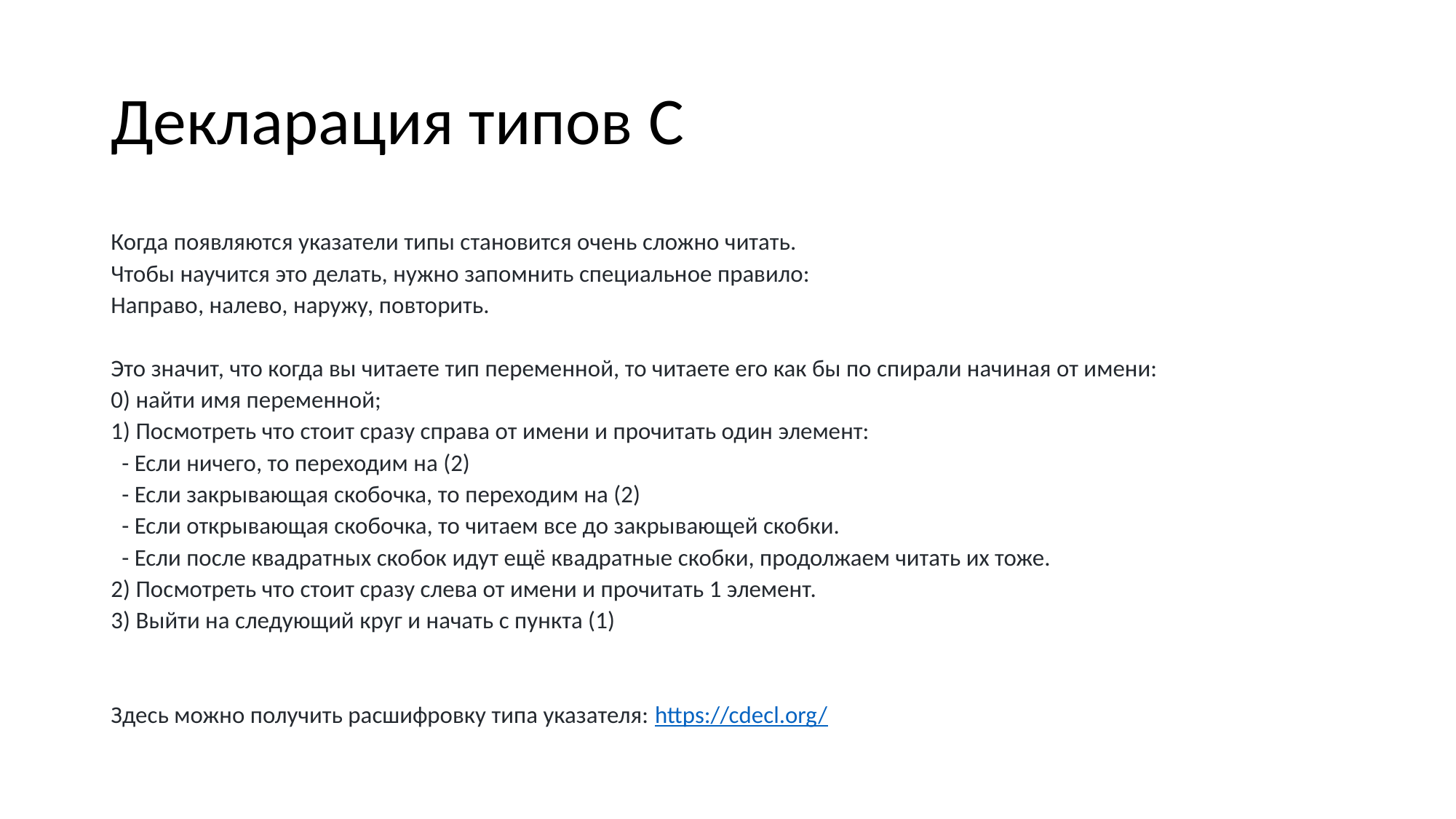

# Декларация типов C
Когда появляются указатели типы становится очень сложно читать.
Чтобы научится это делать, нужно запомнить специальное правило:
Направо, налево, наружу, повторить.

Это значит, что когда вы читаете тип переменной, то читаете его как бы по спирали начиная от имени:
0) найти имя переменной;
1) Посмотреть что стоит сразу справа от имени и прочитать один элемент:
  - Если ничего, то переходим на (2)
  - Если закрывающая скобочка, то переходим на (2)
  - Если открывающая скобочка, то читаем все до закрывающей скобки.
  - Если после квадратных скобок идут ещё квадратные скобки, продолжаем читать их тоже.
2) Посмотреть что стоит сразу слева от имени и прочитать 1 элемент.
3) Выйти на следующий круг и начать с пункта (1)

Здесь можно получить расшифровку типа указателя: https://cdecl.org/